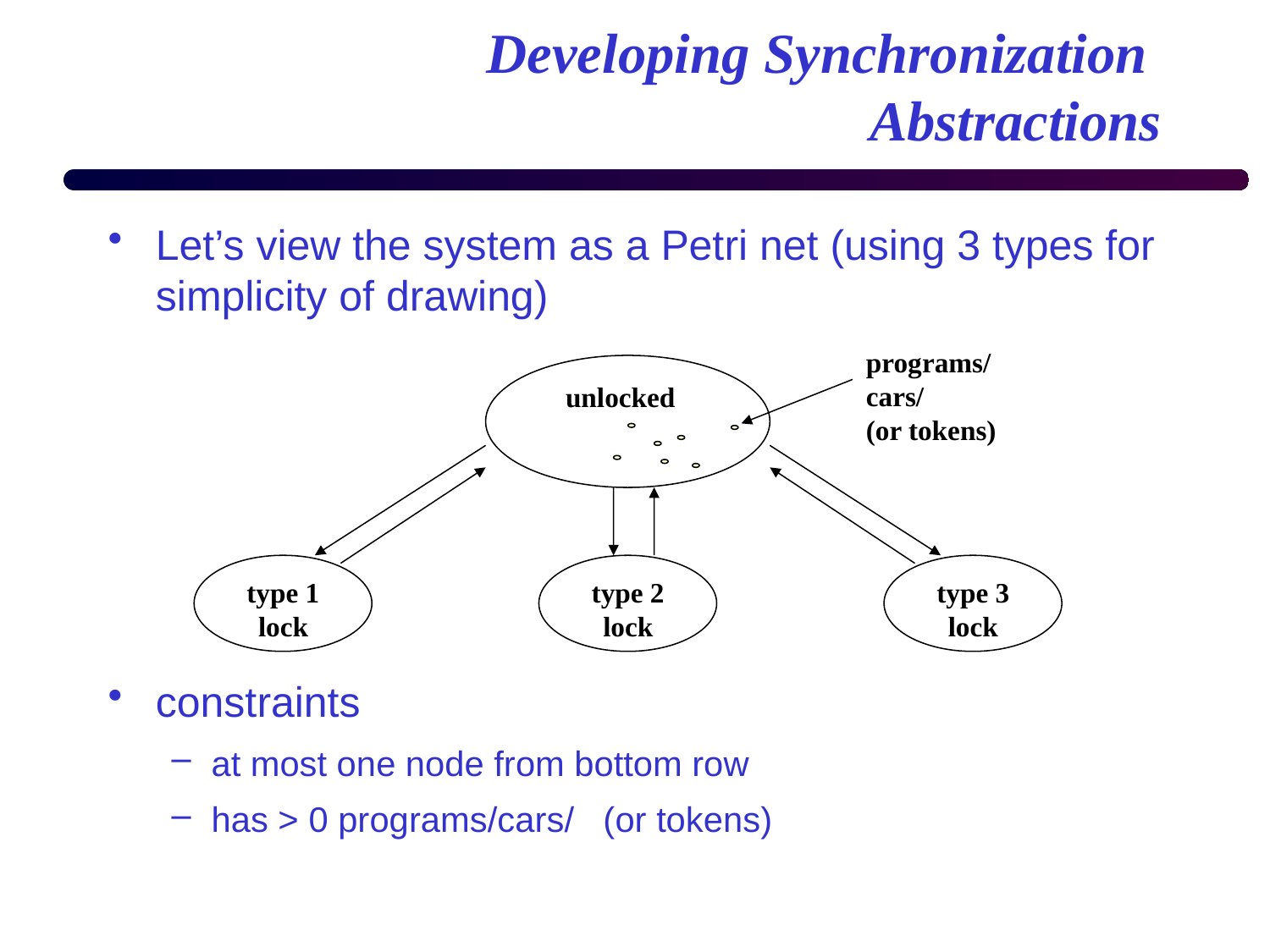

# Developing Synchronization Abstractions
Let’s view the system as a Petri net (using 3 types for simplicity of drawing)

constraints
at most one node from bottom row
has > 0 programs/cars/   (or tokens)

programs/
cars/
(or tokens)

type 1
lock

type 2
lock

type 3
lock
unlocked